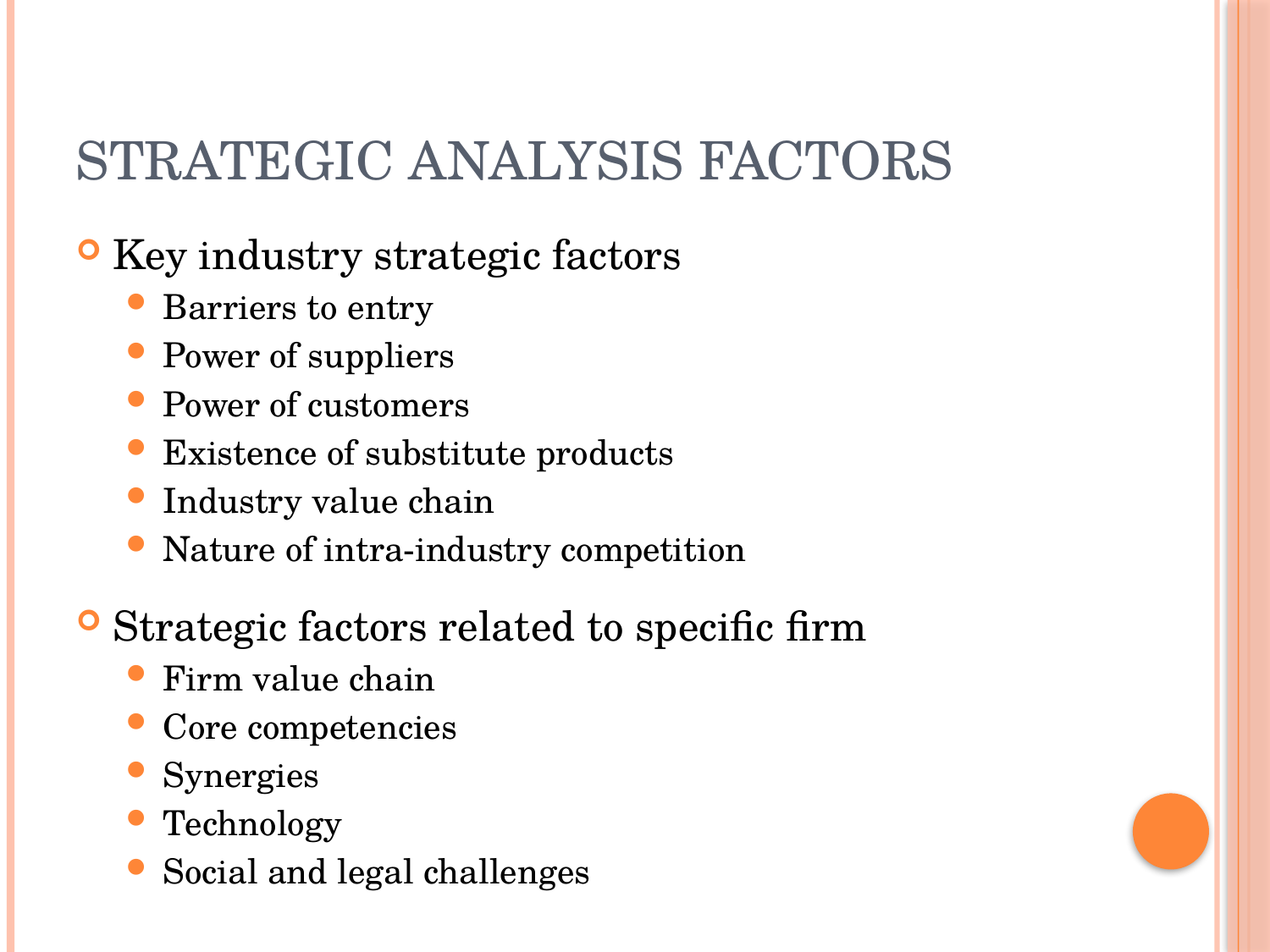

# Strategic Analysis Factors
Key industry strategic factors
Barriers to entry
Power of suppliers
Power of customers
Existence of substitute products
Industry value chain
Nature of intra-industry competition
Strategic factors related to specific firm
Firm value chain
Core competencies
Synergies
Technology
Social and legal challenges